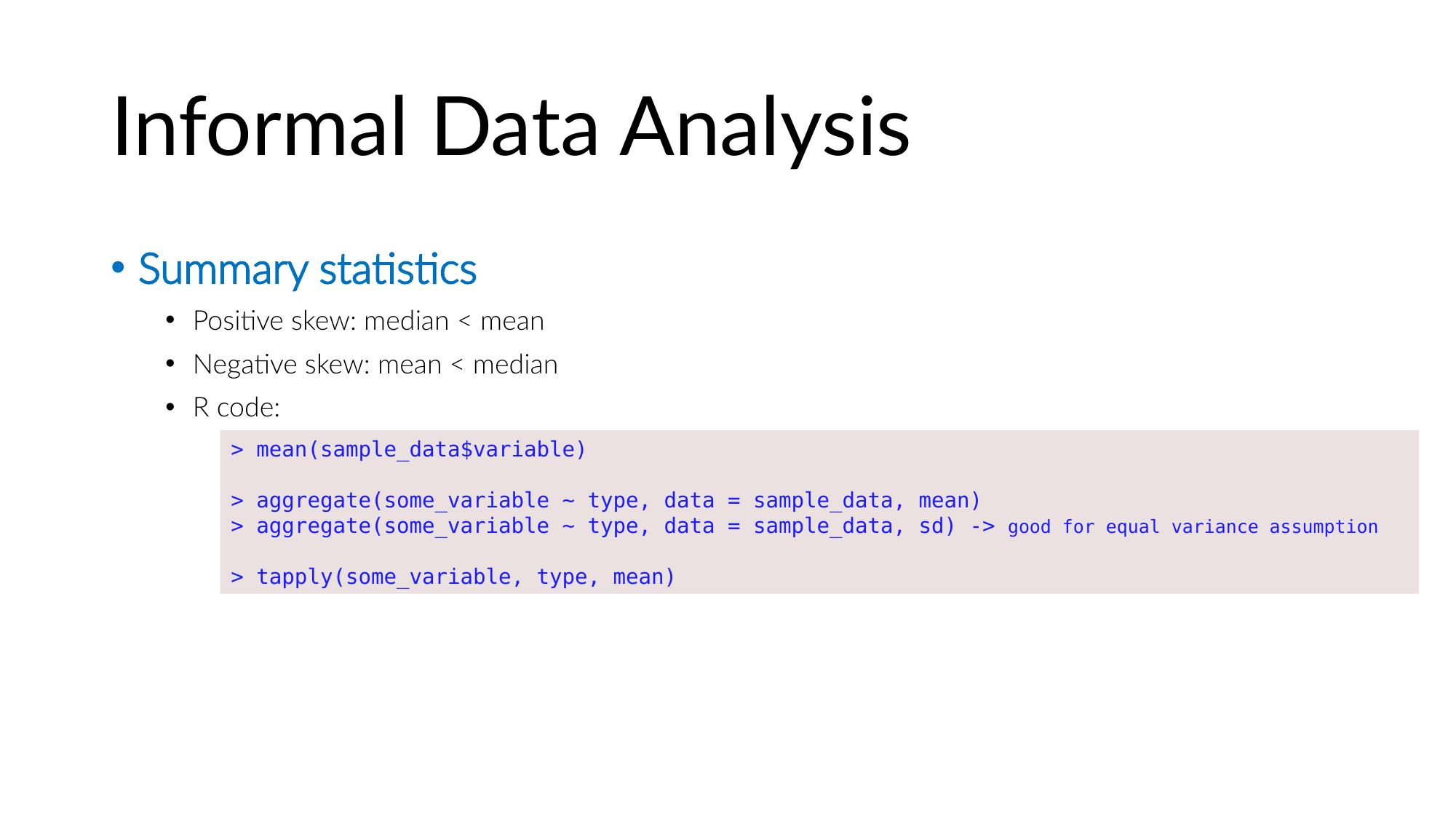

# Informal Data Analysis
Summary statistics
Positive skew: median < mean
Negative skew: mean < median
R code:

> mean(sample_data$variable)

> aggregate(some_variable ~ type, data = sample_data, mean)
> aggregate(some_variable ~ type, data = sample_data, sd) -> good for equal variance assumption

> tapply(some_variable, type, mean)